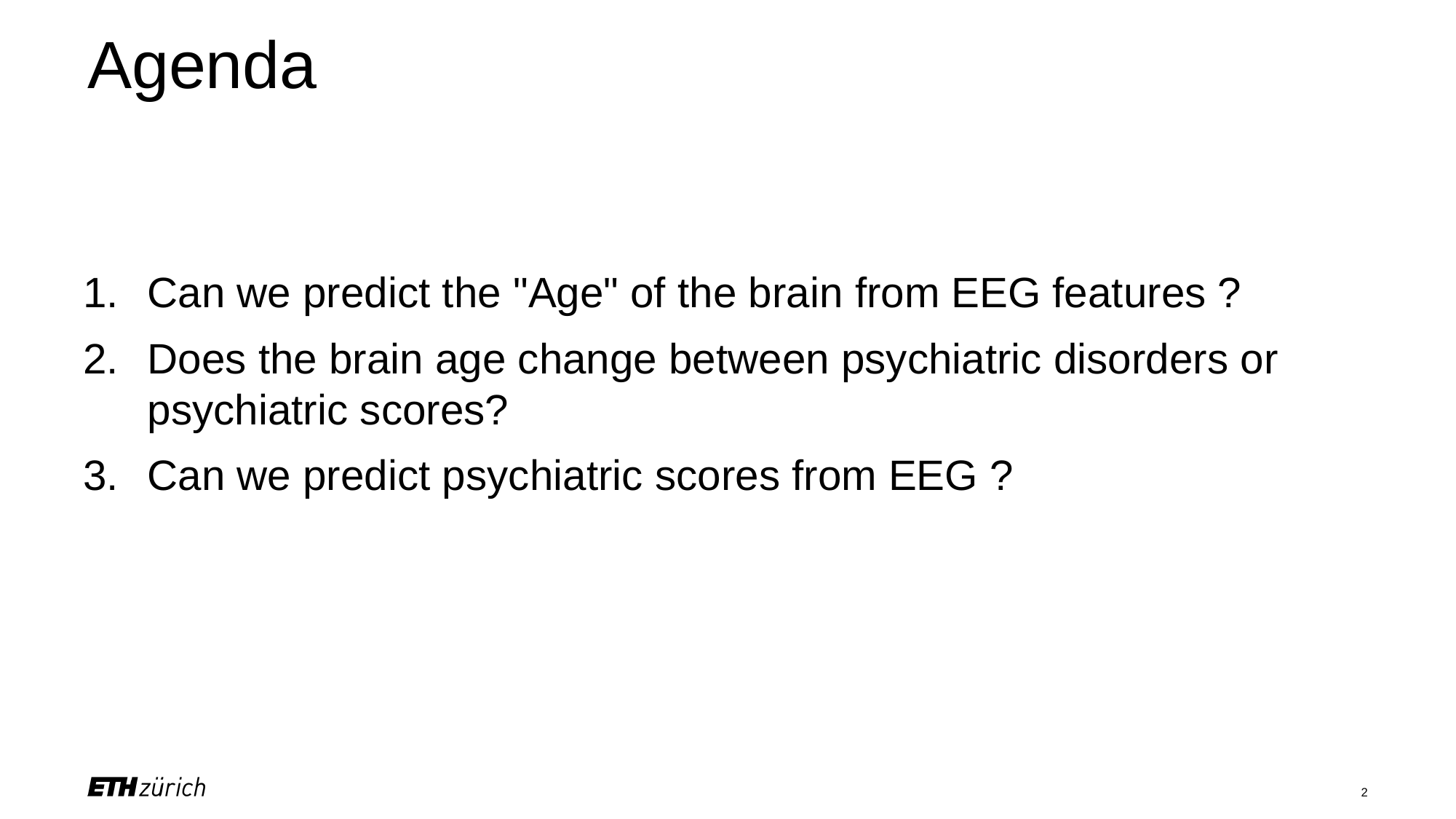

# Agenda
Can we predict the "Age" of the brain from EEG features ?
Does the brain age change between psychiatric disorders or psychiatric scores?
Can we predict psychiatric scores from EEG ?

2